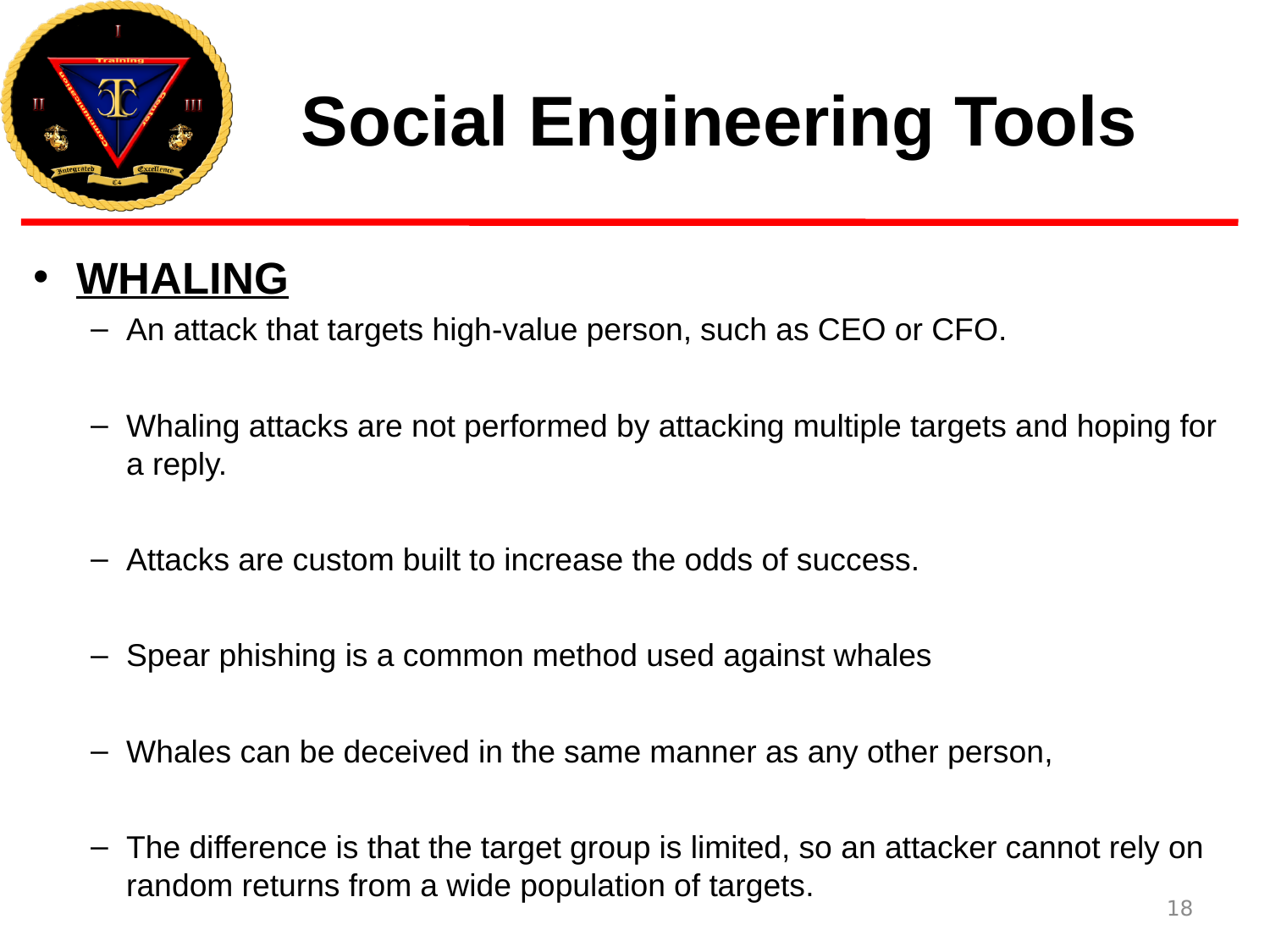

# Social Engineering Tools
WHALING
An attack that targets high-value person, such as CEO or CFO.

Whaling attacks are not performed by attacking multiple targets and hoping for a reply.

Attacks are custom built to increase the odds of success.

Spear phishing is a common method used against whales

Whales can be deceived in the same manner as any other person,

The difference is that the target group is limited, so an attacker cannot rely on random returns from a wide population of targets.
18